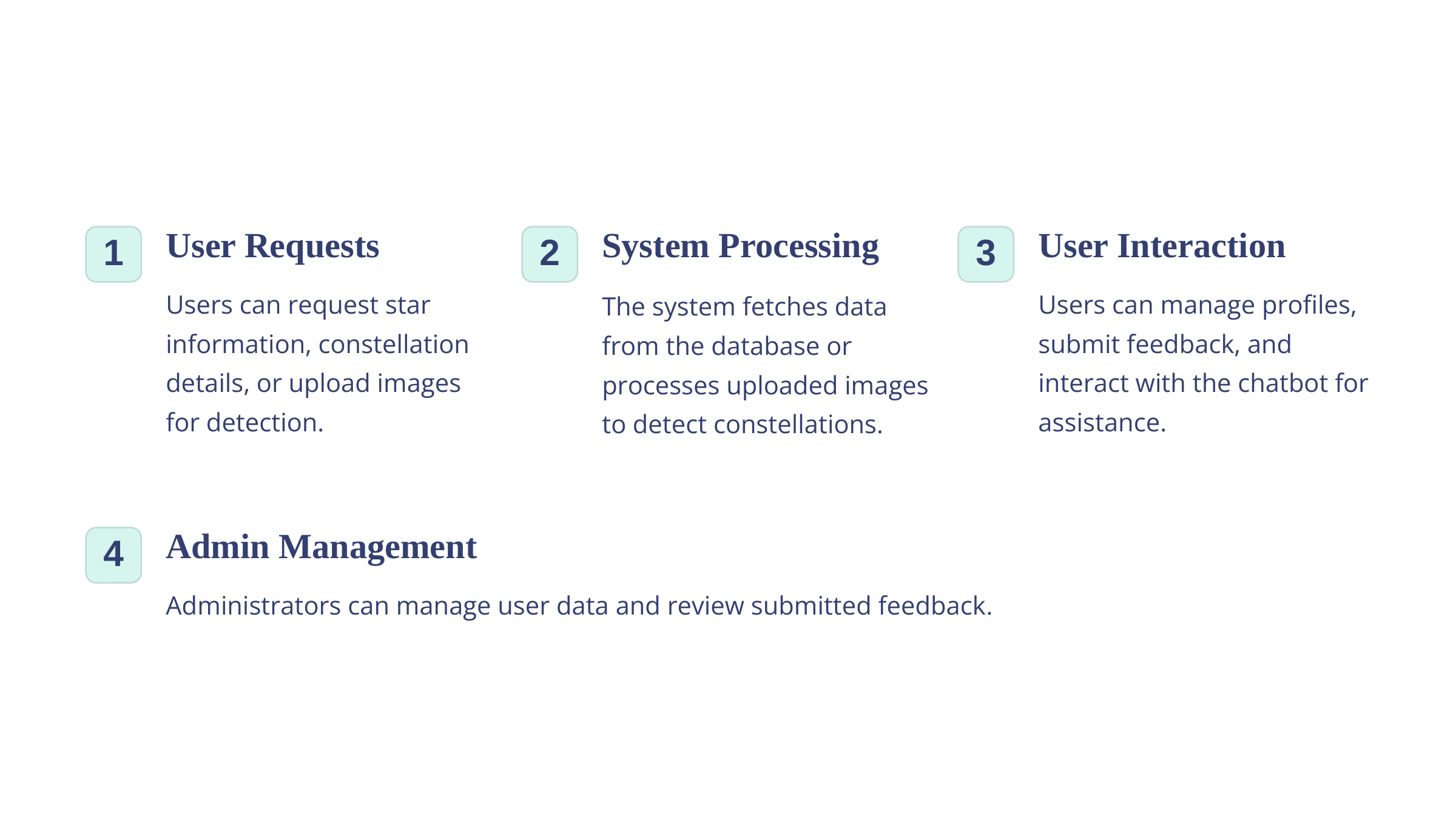

User Requests

System Processing

User Interaction
1
2
3
Users can request star information, constellation details, or upload images for detection.
Users can manage profiles, submit feedback, and interact with the chatbot for assistance.
The system fetches data from the database or processes uploaded images to detect constellations.

Admin Management
4
Administrators can manage user data and review submitted feedback.